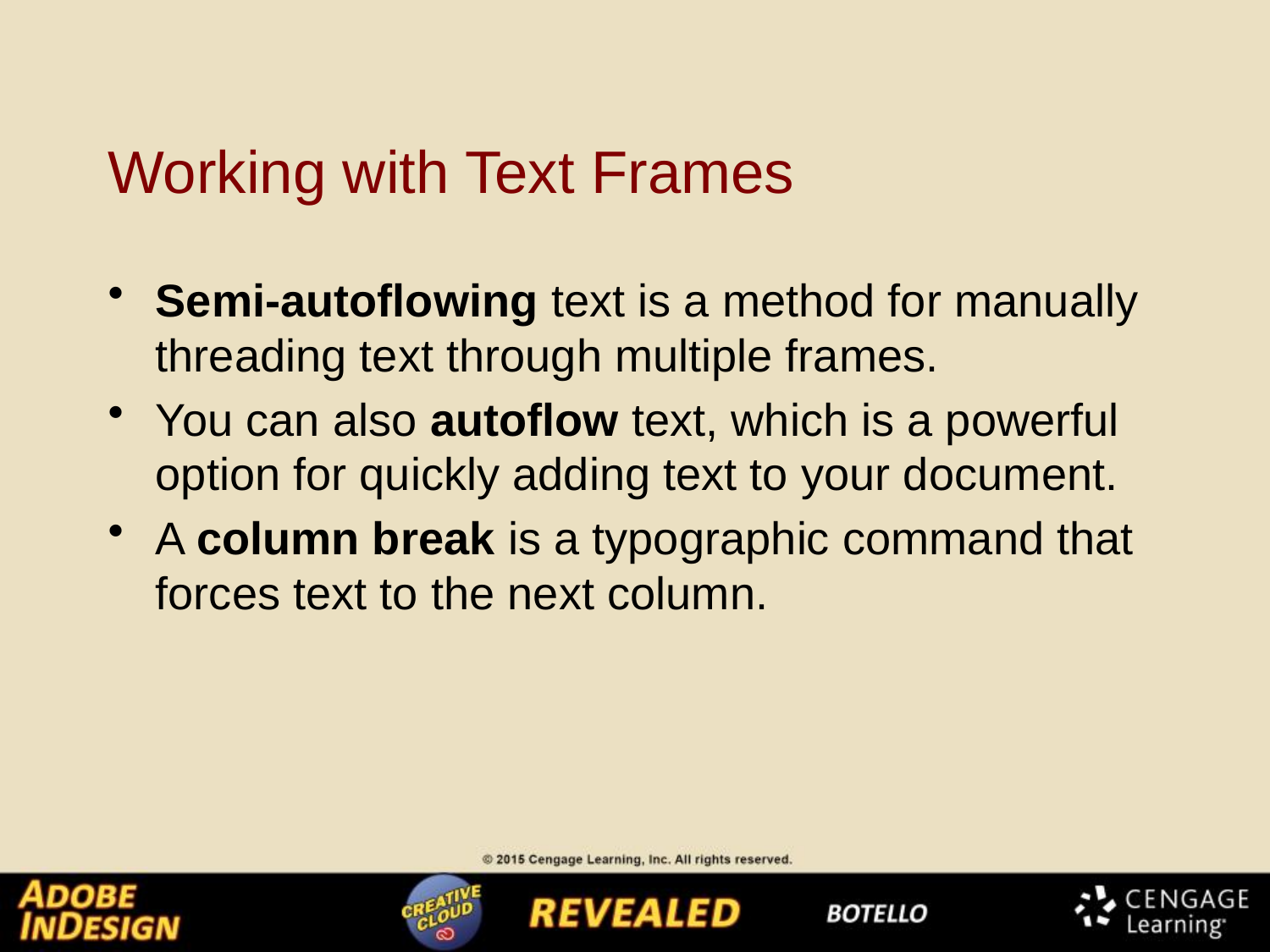

# Working with Text Frames
Semi-autoflowing text is a method for manually threading text through multiple frames.
You can also autoflow text, which is a powerful option for quickly adding text to your document.
A column break is a typographic command that forces text to the next column.